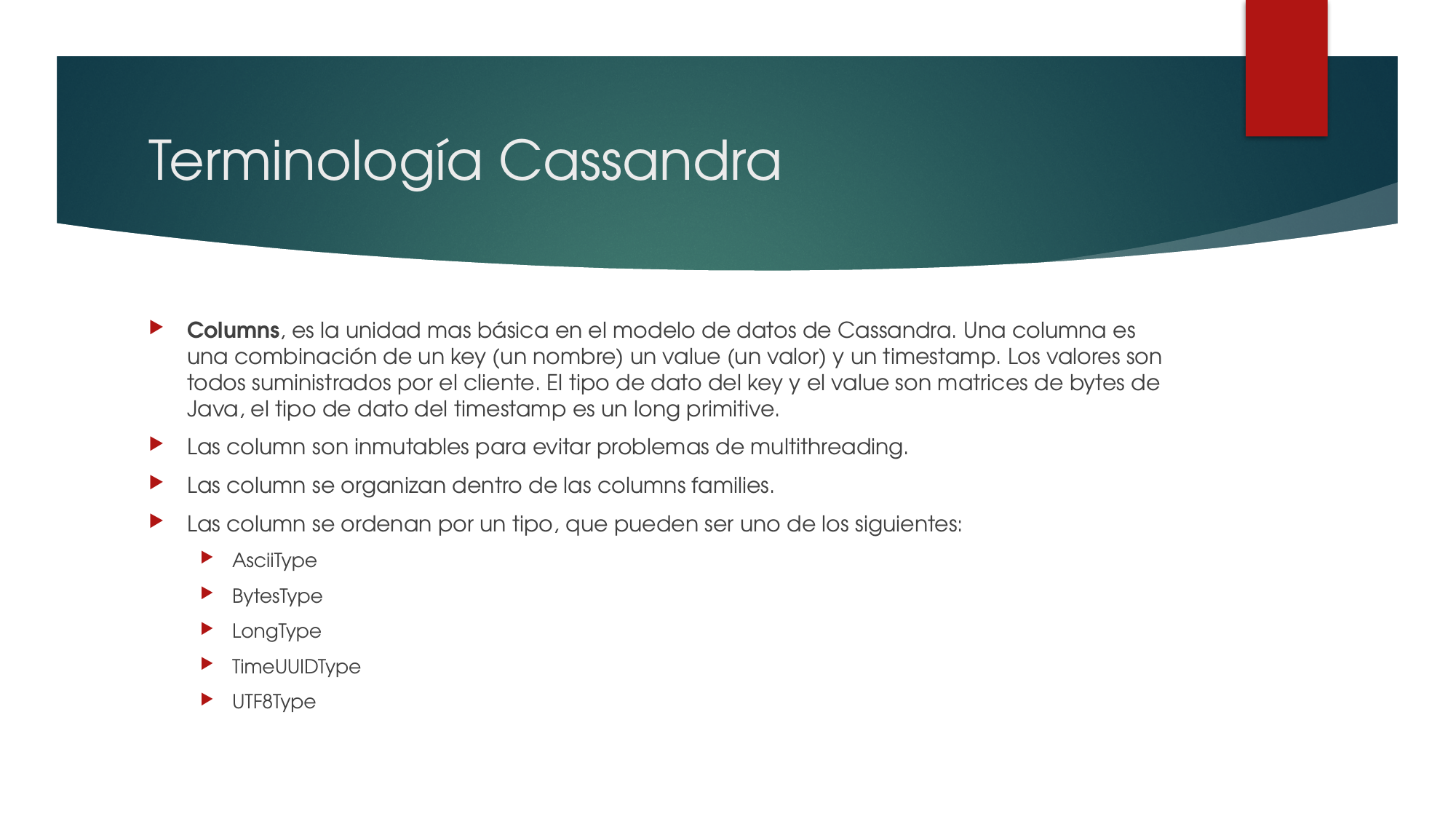

# Terminología Cassandra
Columns, es la unidad mas básica en el modelo de datos de Cassandra. Una columna es una combinación de un key (un nombre) un value (un valor) y un timestamp. Los valores son todos suministrados por el cliente. El tipo de dato del key y el value son matrices de bytes de Java, el tipo de dato del timestamp es un long primitive.
Las column son inmutables para evitar problemas de multithreading.
Las column se organizan dentro de las columns families.
Las column se ordenan por un tipo, que pueden ser uno de los siguientes:
AsciiType
BytesType
LongType
TimeUUIDType
UTF8Type